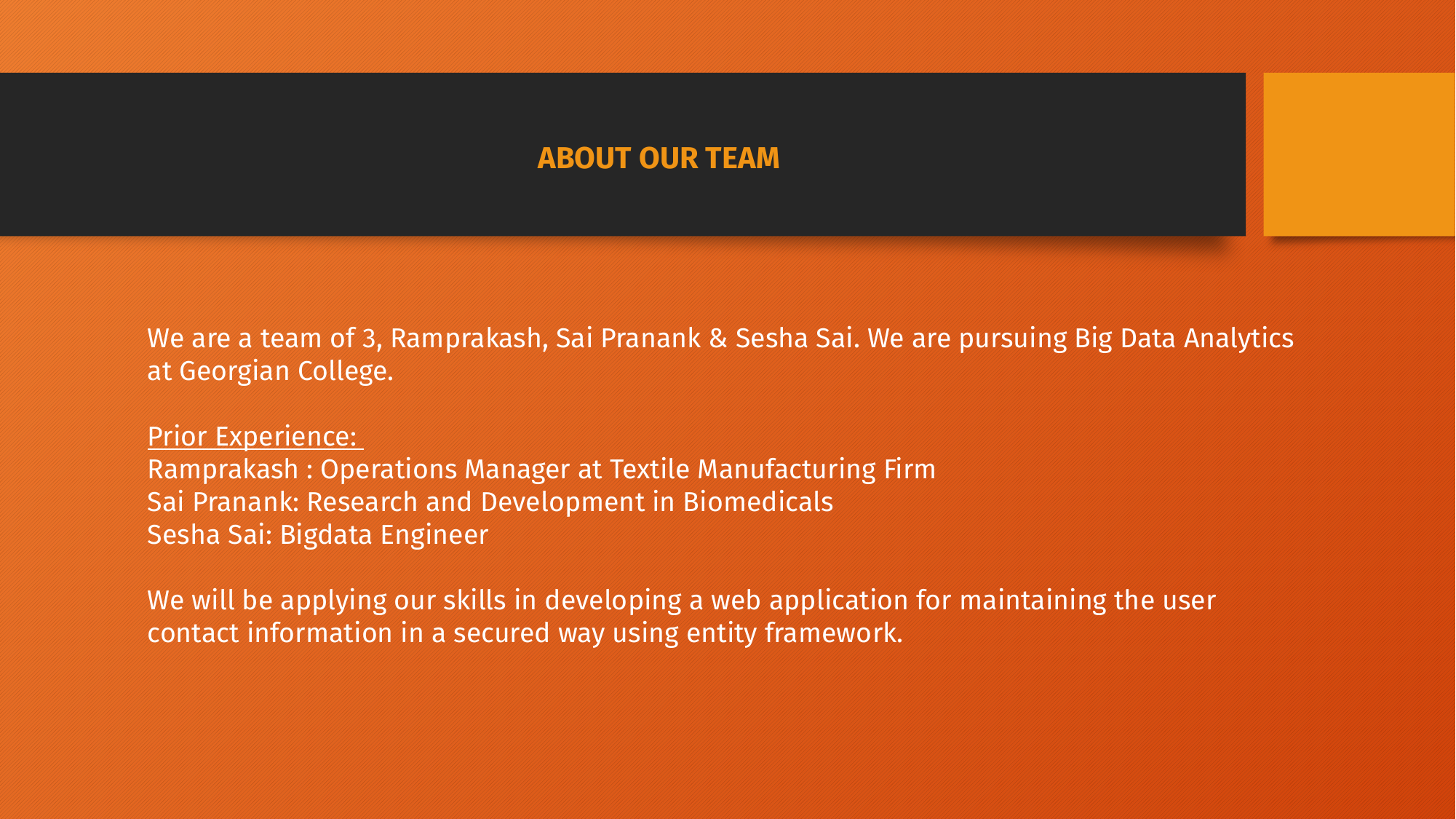

ABOUT OUR TEAM
We are a team of 3, Ramprakash, Sai Pranank & Sesha Sai. We are pursuing Big Data Analytics at Georgian College.

Prior Experience:
Ramprakash : Operations Manager at Textile Manufacturing Firm
Sai Pranank: Research and Development in Biomedicals
Sesha Sai: Bigdata Engineer

We will be applying our skills in developing a web application for maintaining the user contact information in a secured way using entity framework.